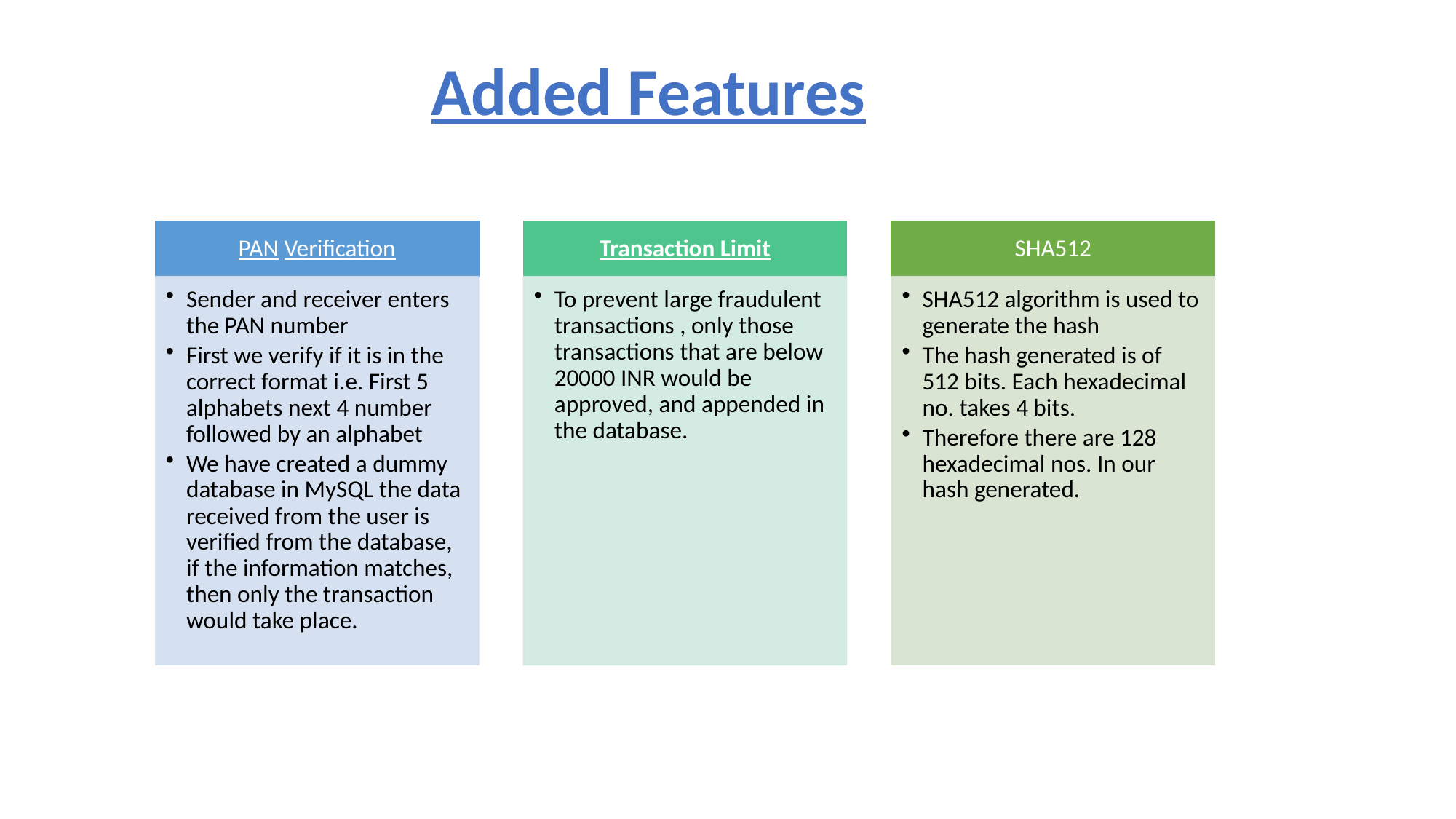

Added Features
PAN Verification
Sender and receiver enters the PAN number
First we verify if it is in the correct format i.e. First 5 alphabets next 4 number followed by an alphabet
We have created a dummy database in MySQL the data received from the user is verified from the database, if the information matches, then only the transaction would take place.
Transaction Limit
To prevent large fraudulent transactions , only those transactions that are below 20000 INR would be approved, and appended in the database.
SHA512
SHA512 algorithm is used to generate the hash
The hash generated is of 512 bits. Each hexadecimal no. takes 4 bits.
Therefore there are 128 hexadecimal nos. In our hash generated.